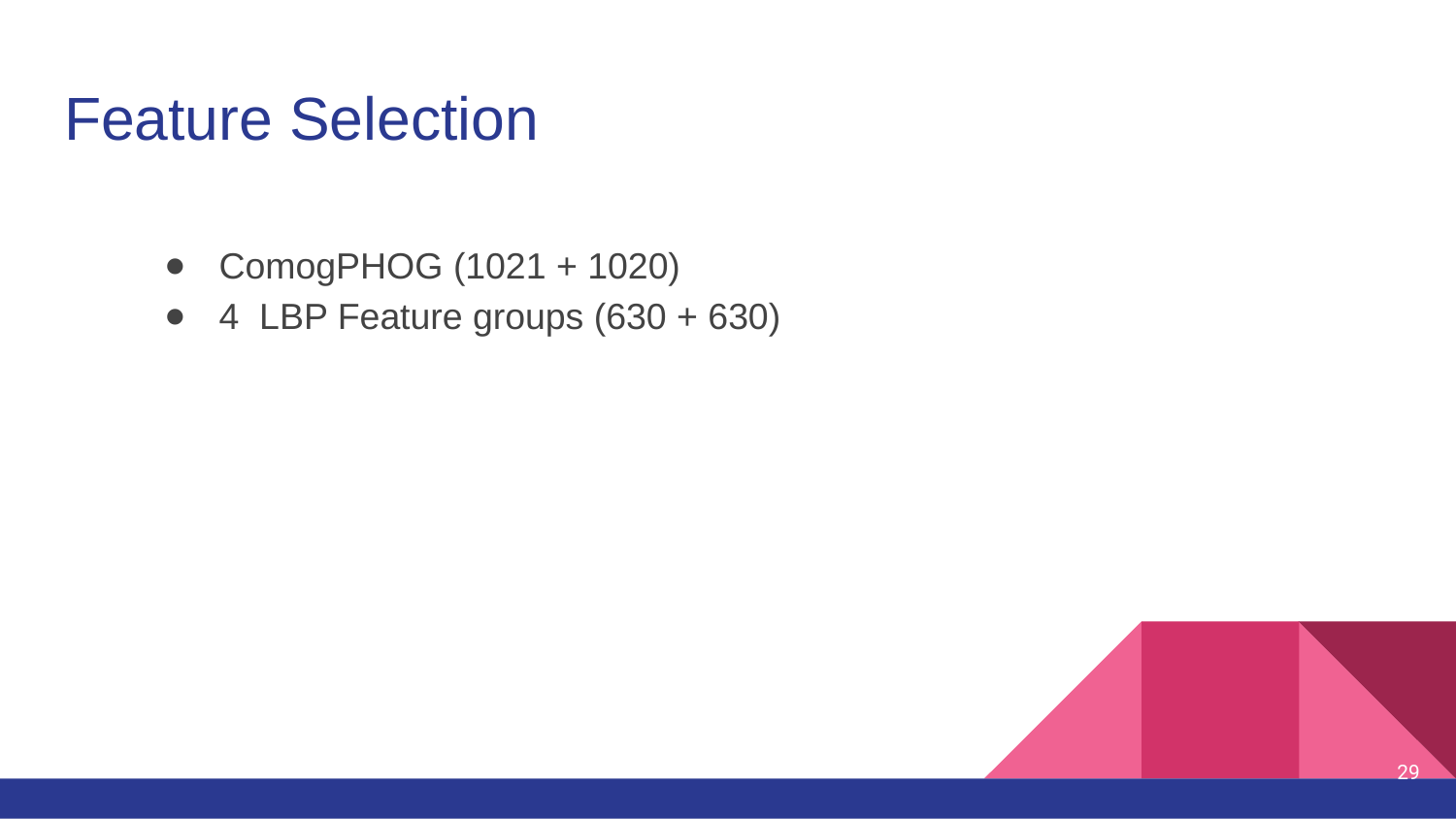

# Feature Selection
ComogPHOG (1021 + 1020)
4  LBP Feature groups (630 + 630)
29